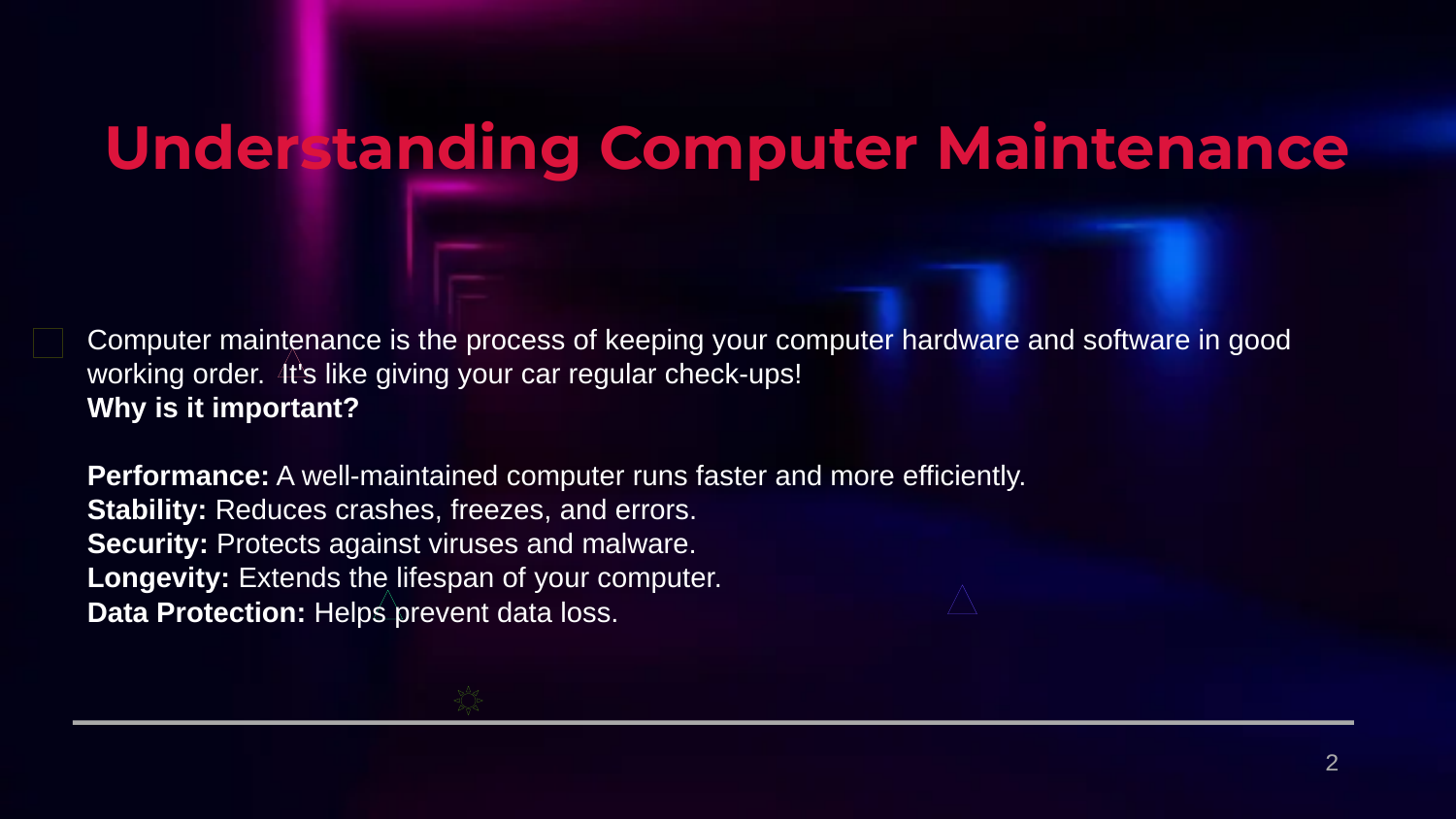

Understanding Computer Maintenance
Computer maintenance is the process of keeping your computer hardware and software in good working order.  It's like giving your car regular check-ups!
Why is it important?

Performance: A well-maintained computer runs faster and more efficiently.
Stability: Reduces crashes, freezes, and errors.
Security: Protects against viruses and malware.
Longevity: Extends the lifespan of your computer.
Data Protection: Helps prevent data loss.

2